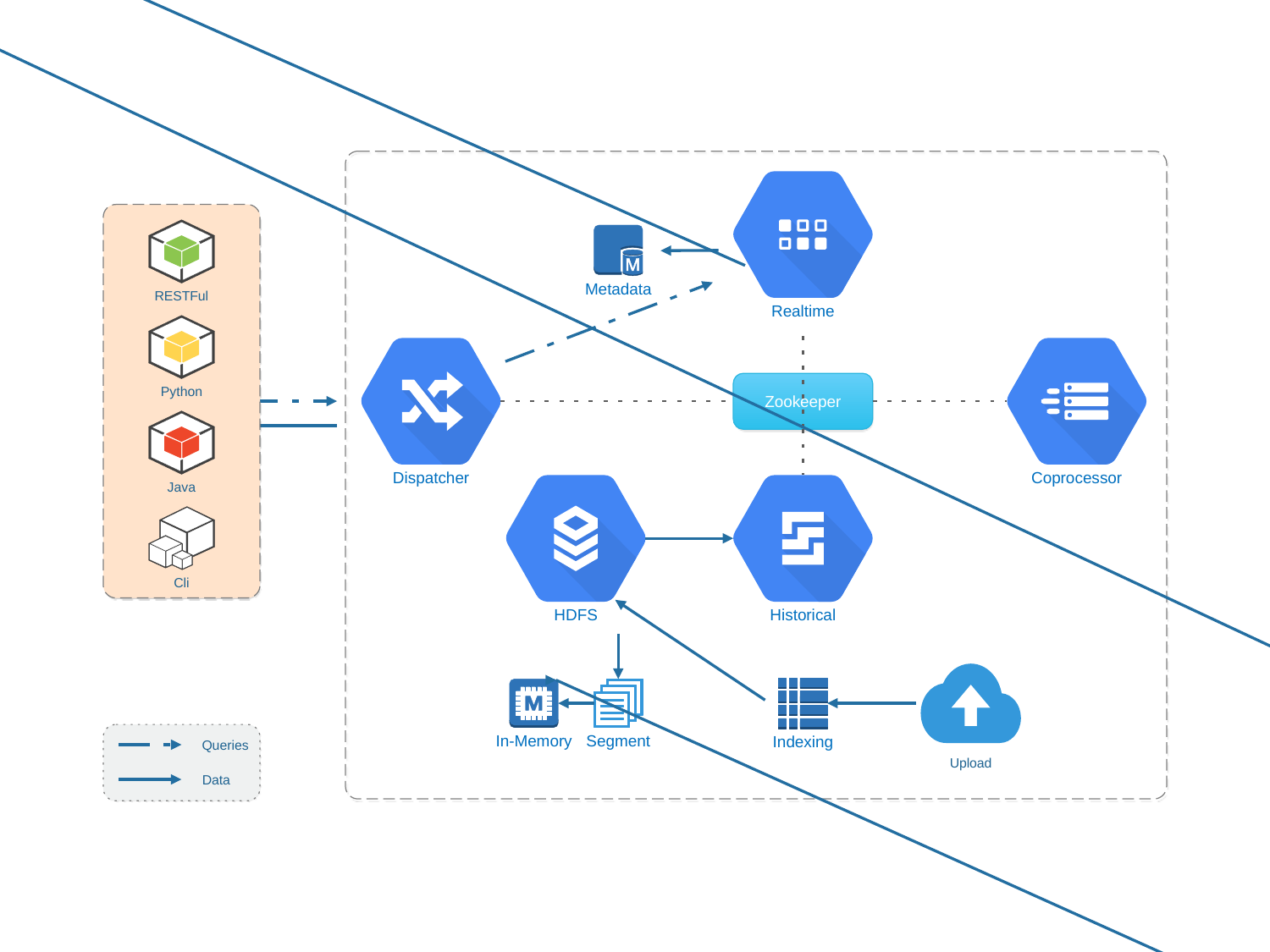

Realtime

RESTFul

Python

Java

Cli

Metadata

Dispatcher

Coprocessor

Zookeeper

HDFS

Historical

Indexing

In-Memory

Segment

Queries

Data
Upload